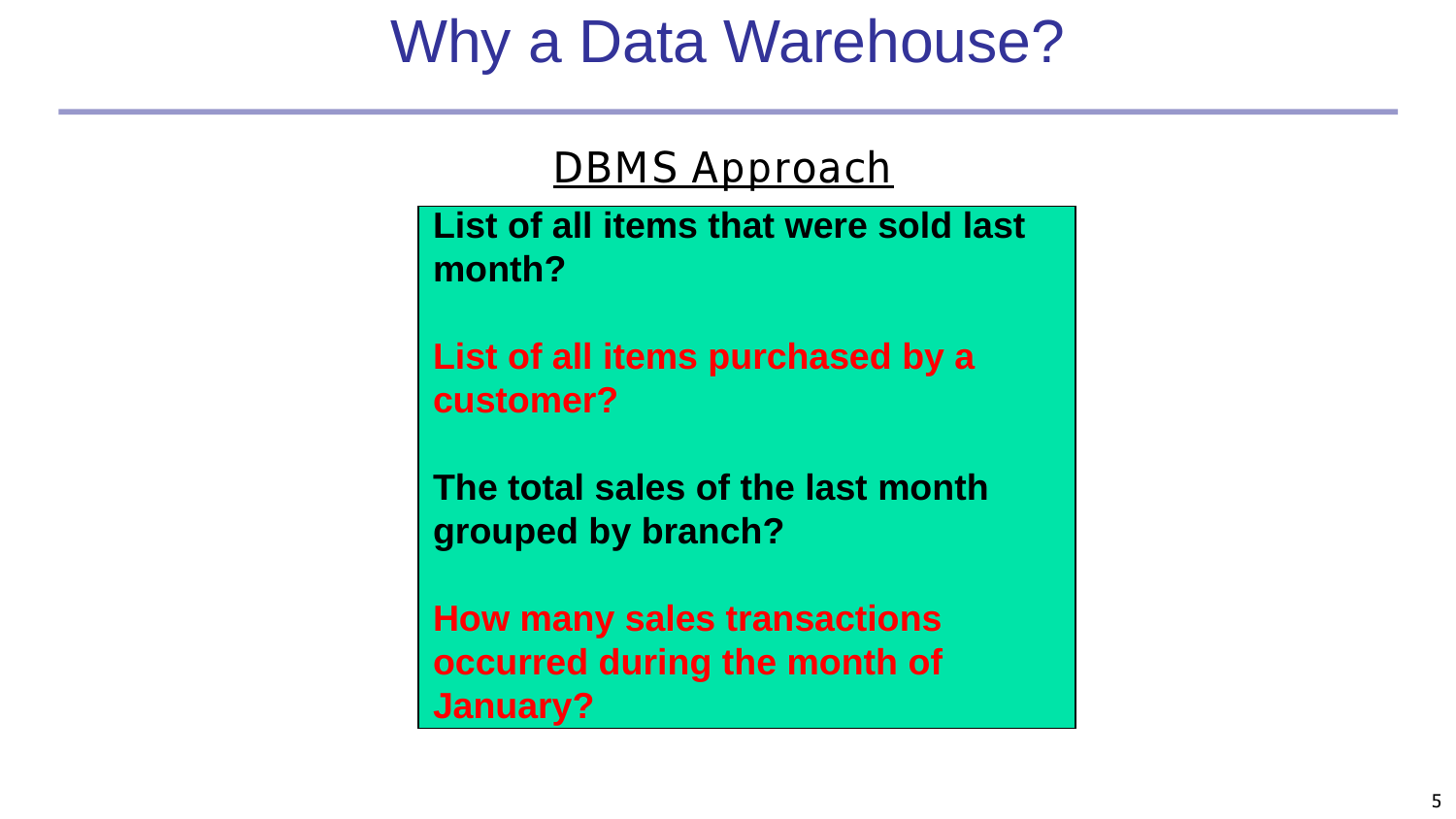

# Why a Data Warehouse?
DBMS Approach
List of all items that were sold last month?

List of all items purchased by a customer?

The total sales of the last month grouped by branch?

How many sales transactions occurred during the month of January?

5